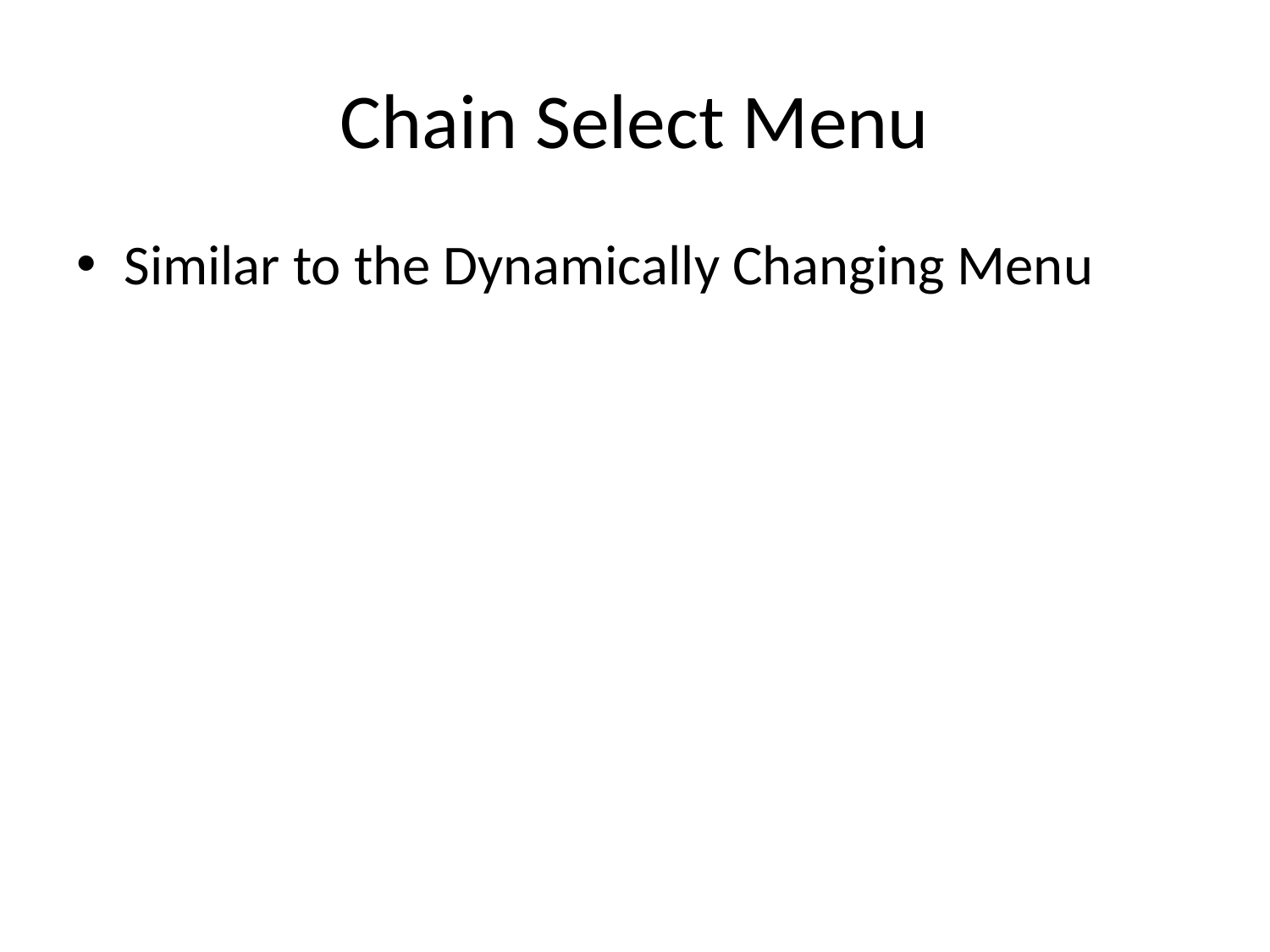

# Chain Select Menu
Similar to the Dynamically Changing Menu